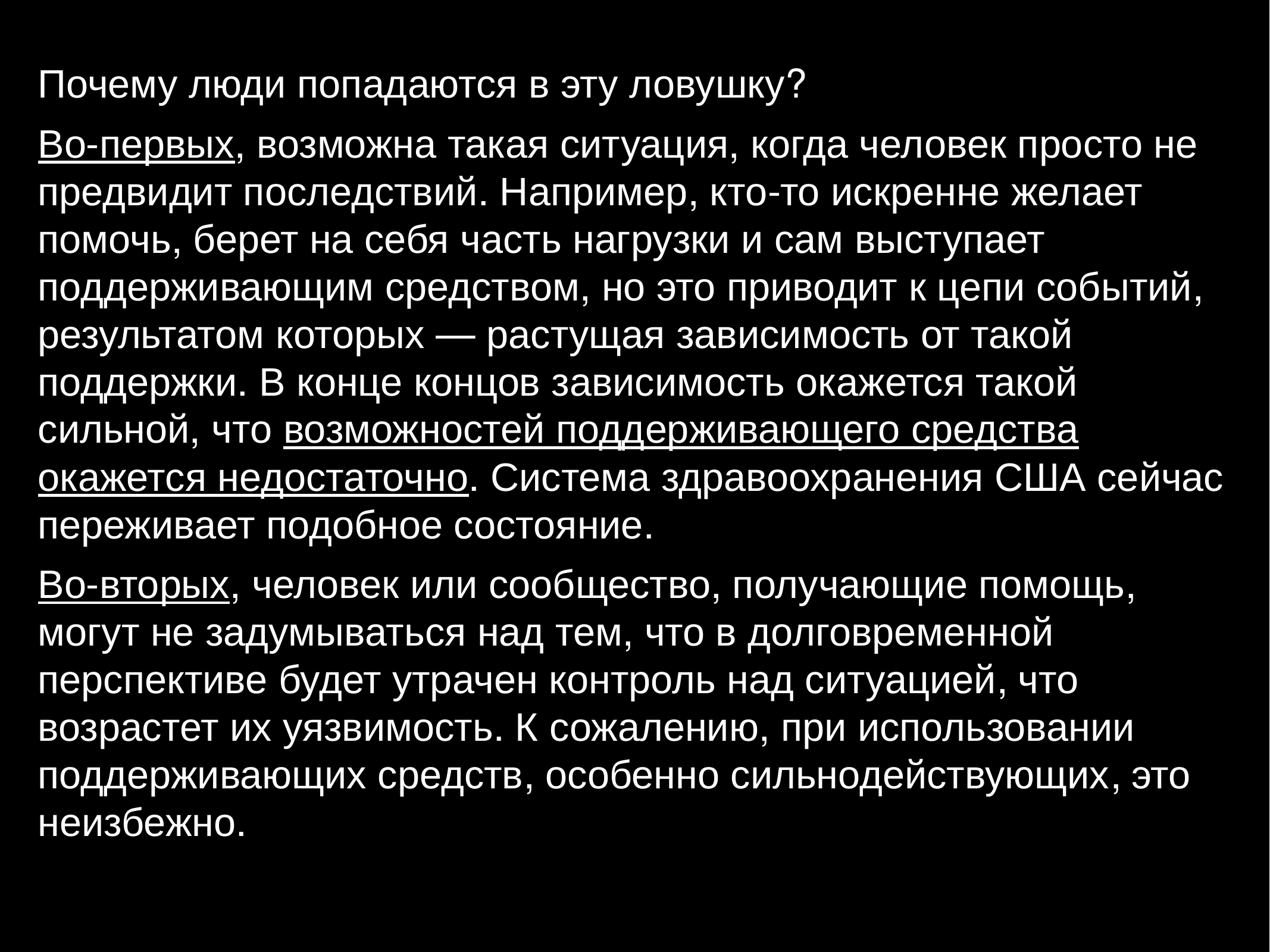

29
Почему люди попадаются в эту ловушку?
Во-первых, возможна такая ситуация, когда человек просто не предвидит последствий. Например, кто-то искренне желает помочь, берет на себя часть нагрузки и сам выступает поддерживающим средством, но это приводит к цепи событий, результатом которых — растущая зависимость от такой поддержки. В конце концов зависимость окажется такой сильной, что возможностей поддерживающего средства окажется недостаточно. Система здравоохранения США сейчас переживает подобное состояние.
Во-вторых, человек или сообщество, получающие помощь, могут не задумываться над тем, что в долговременной перспективе будет утрачен контроль над ситуацией, что возрастет их уязвимость. К сожалению, при использовании поддерживающих средств, особенно сильнодействующих, это неизбежно.